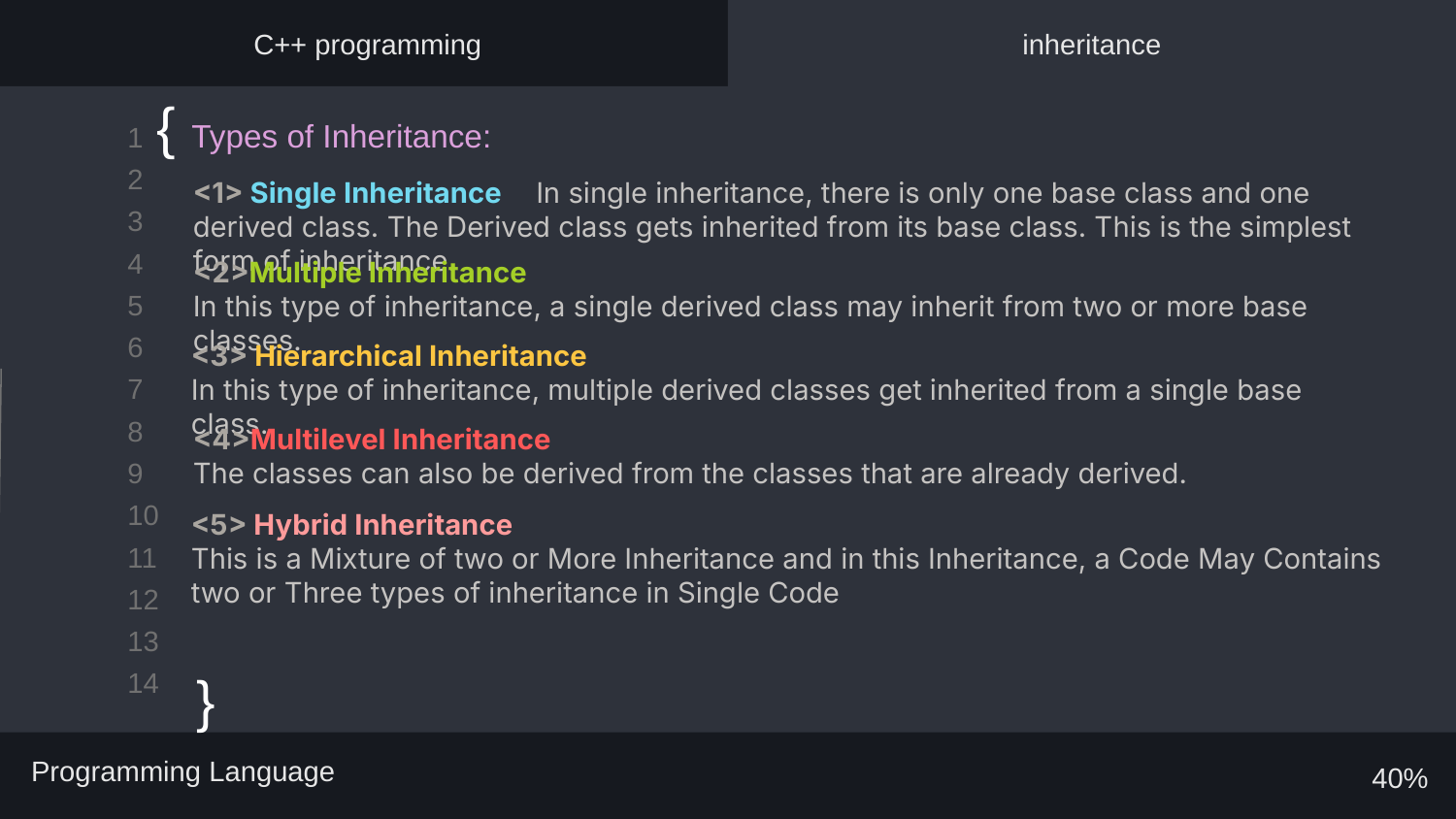

C++ programming
inheritance
# { Types of Inheritance:
<1> Single Inheritance     In single inheritance, there is only one base class and one derived class. The Derived class gets inherited from its base class. This is the simplest form of inheritance.
<2>Multiple Inheritance
In this type of inheritance, a single derived class may inherit from two or more base classes.
<3> Hierarchical Inheritance
In this type of inheritance, multiple derived classes get inherited from a single base class.
<4>Multilevel Inheritance
The classes can also be derived from the classes that are already derived.
<5> Hybrid Inheritance
This is a Mixture of two or More Inheritance and in this Inheritance, a Code May Contains two or Three types of inheritance in Single Code
}
Programming Language
40%